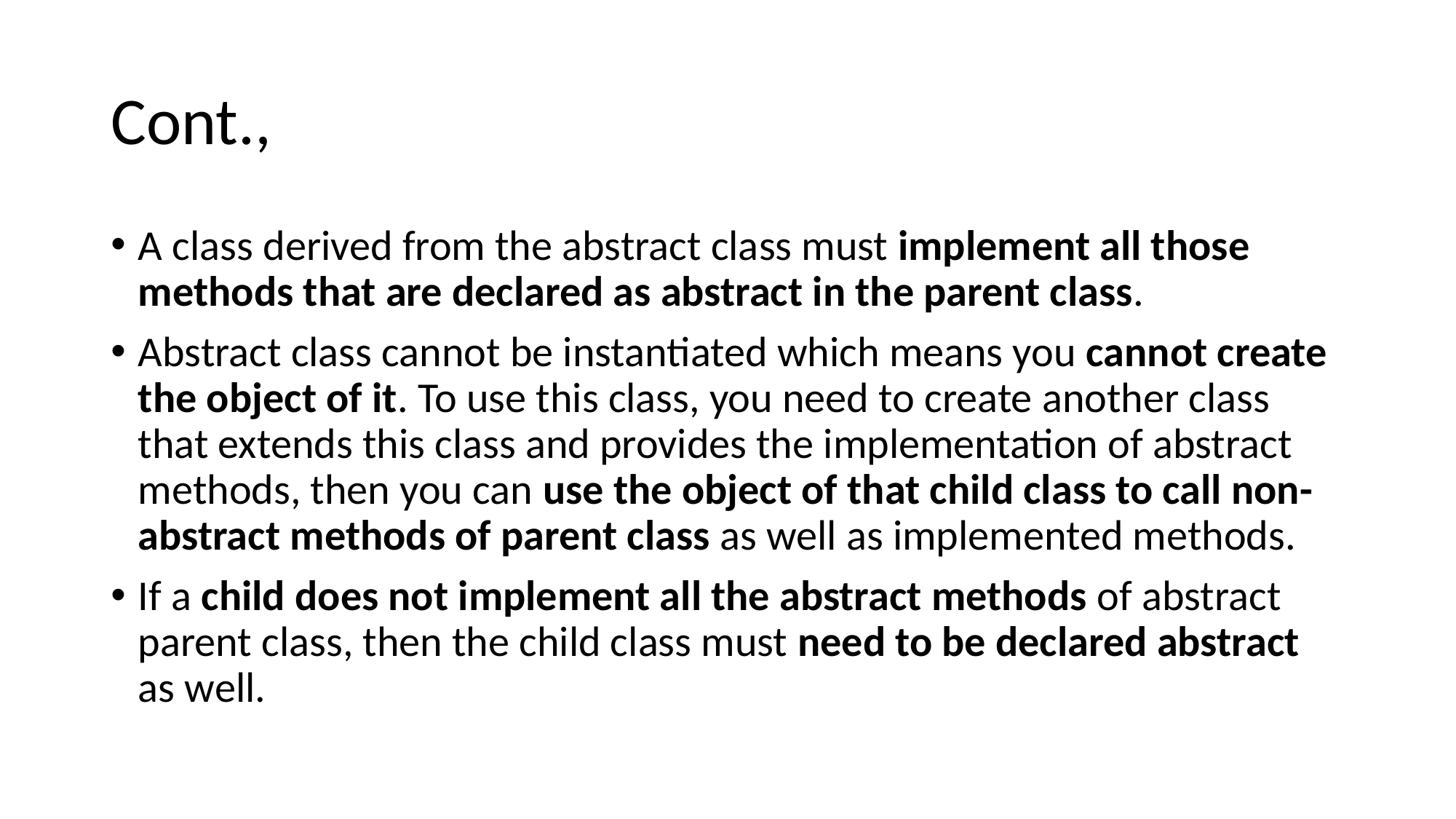

# Cont.,
A class derived from the abstract class must implement all those methods that are declared as abstract in the parent class.
Abstract class cannot be instantiated which means you cannot create the object of it. To use this class, you need to create another class that extends this class and provides the implementation of abstract methods, then you can use the object of that child class to call non-abstract methods of parent class as well as implemented methods.
If a child does not implement all the abstract methods of abstract parent class, then the child class must need to be declared abstract as well.